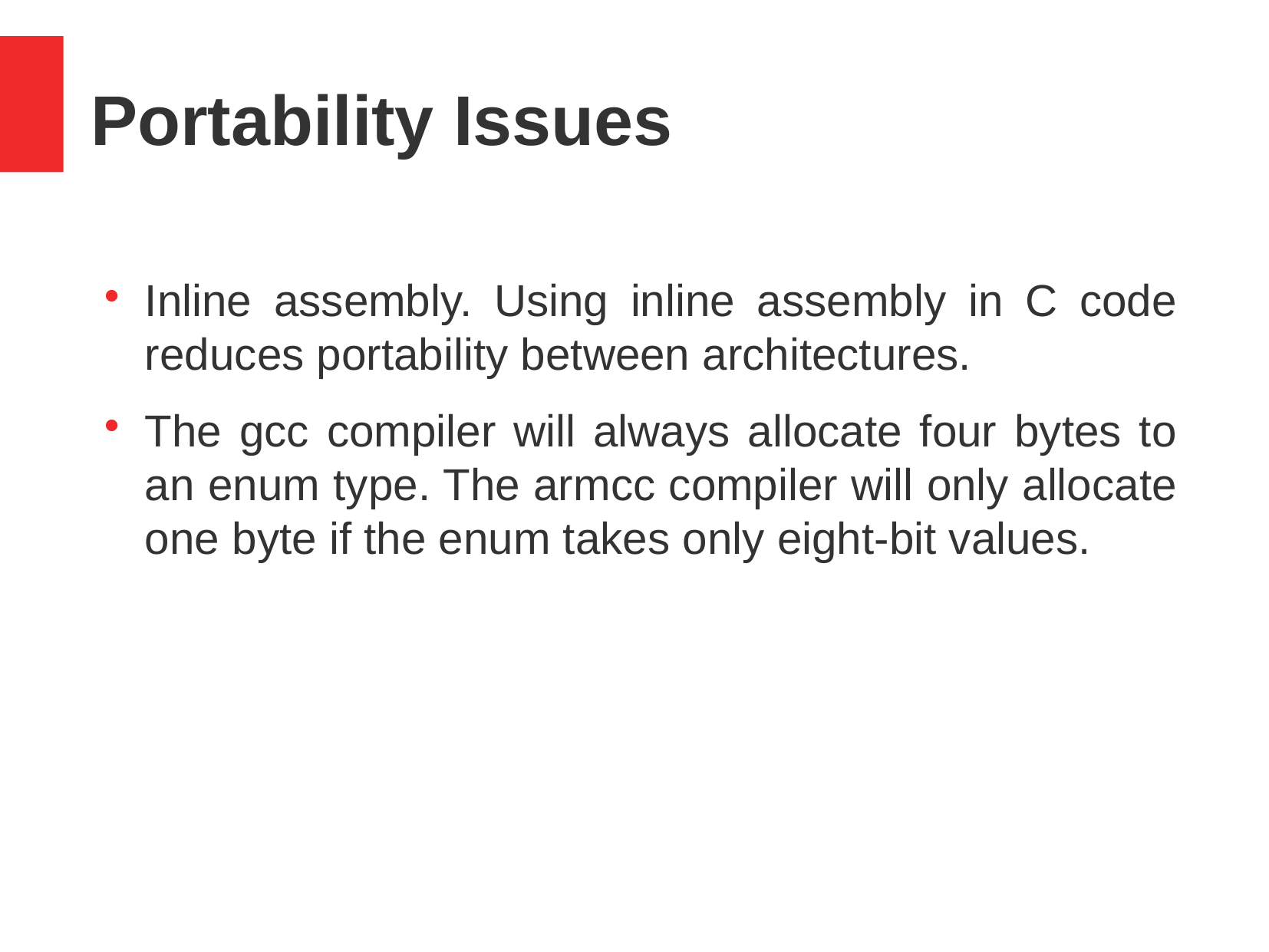

Portability Issues
Inline assembly. Using inline assembly in C code reduces portability between architectures.
The gcc compiler will always allocate four bytes to an enum type. The armcc compiler will only allocate one byte if the enum takes only eight-bit values.